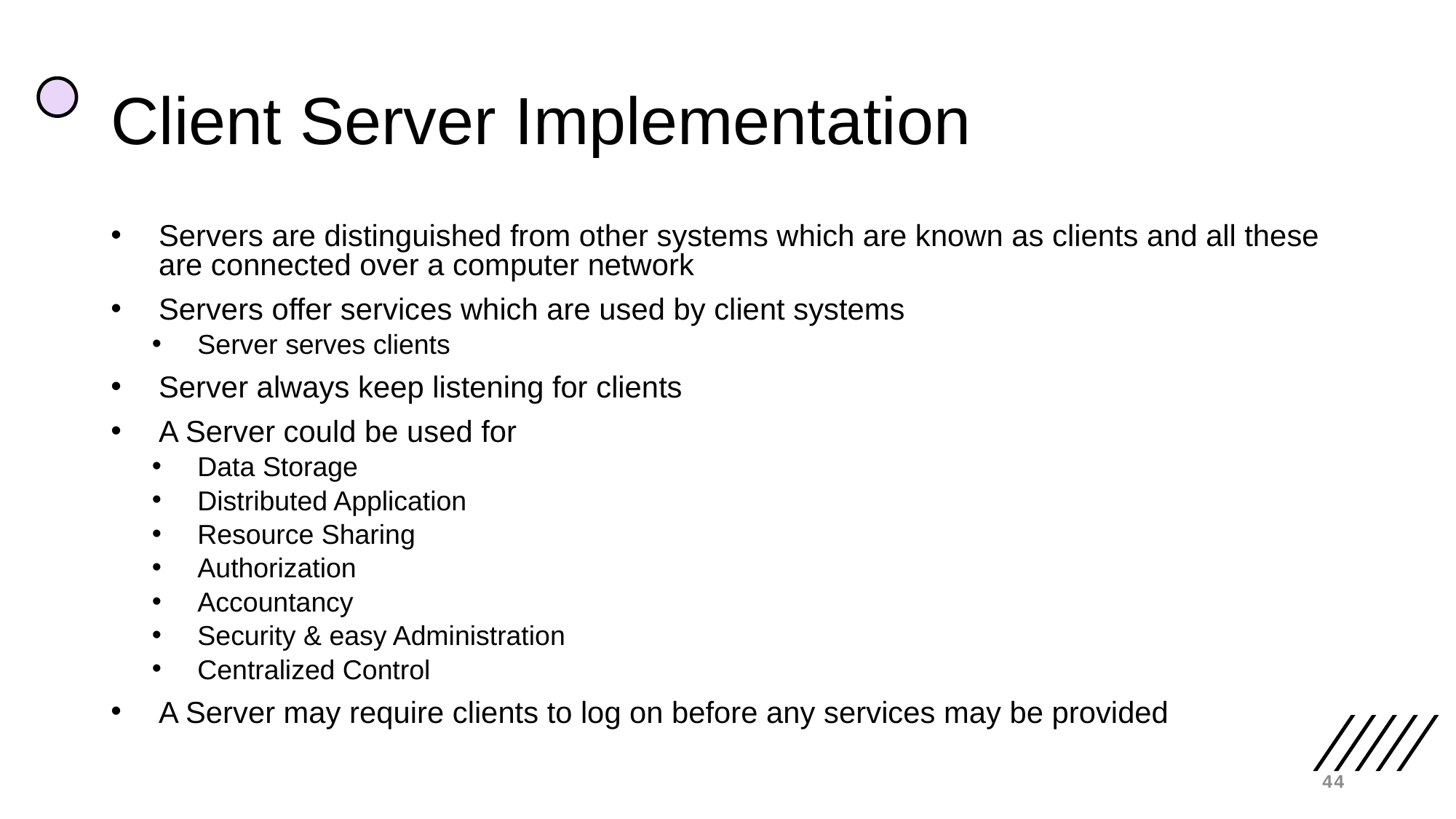

# Client Server Implementation
Servers are distinguished from other systems which are known as clients and all these are connected over a computer network
Servers offer services which are used by client systems
Server serves clients
Server always keep listening for clients
A Server could be used for
Data Storage
Distributed Application
Resource Sharing
Authorization
Accountancy
Security & easy Administration
Centralized Control
A Server may require clients to log on before any services may be provided
44